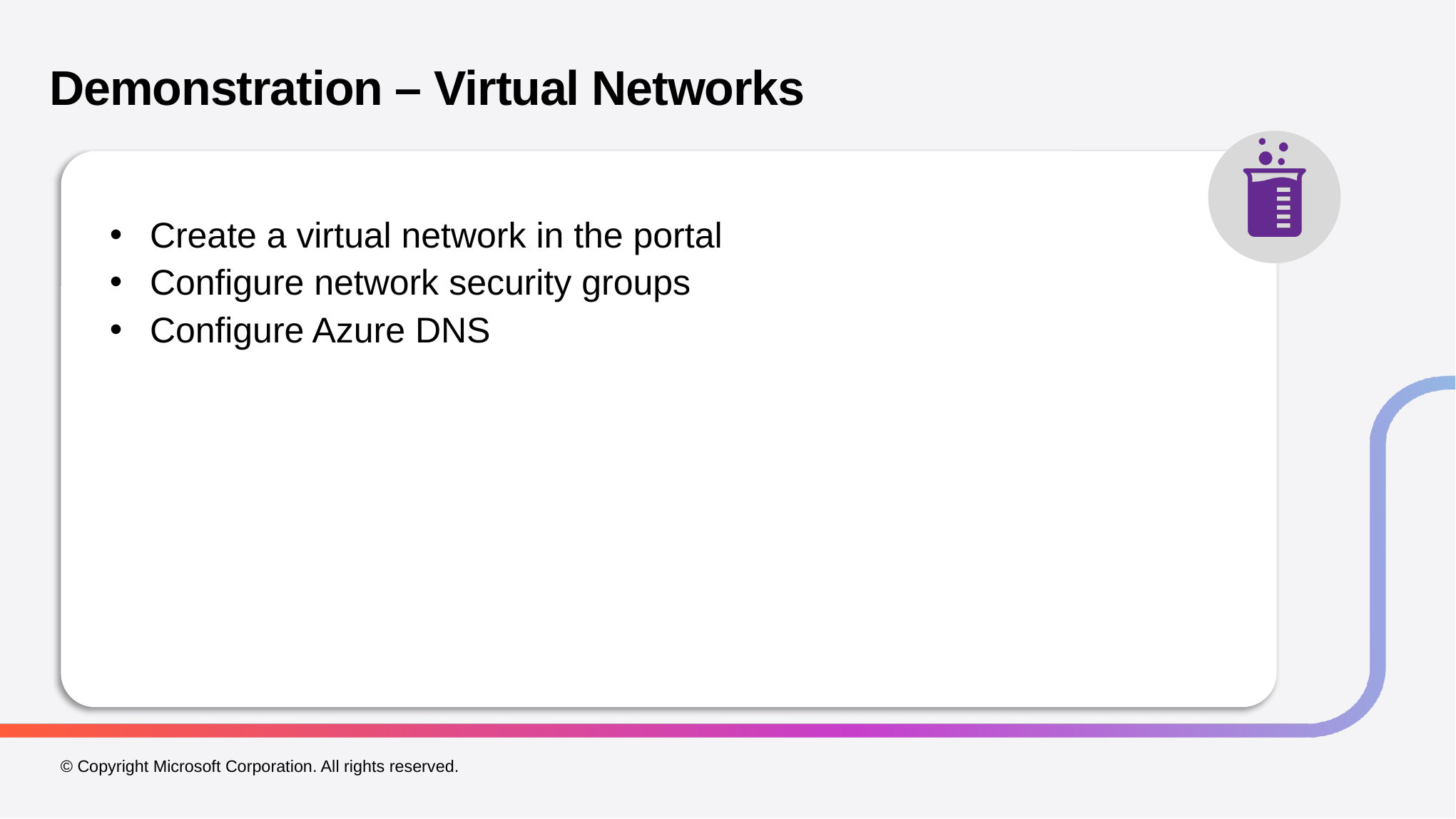

# Demonstration – Virtual Networks
Create a virtual network in the portal
Configure network security groups
Configure Azure DNS